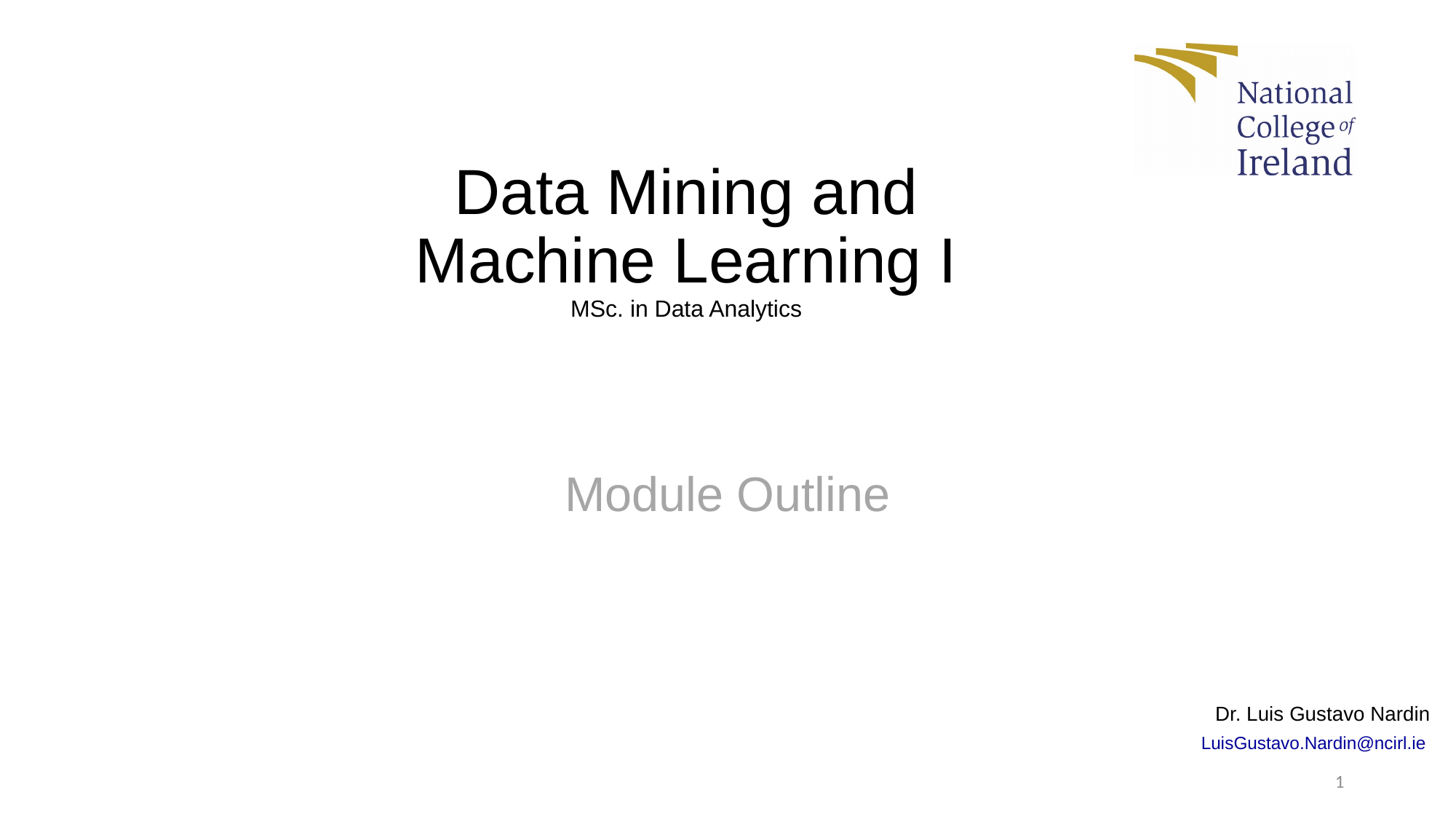

# Data Mining and Machine Learning I MSc. in Data Analytics
Module Outline
Dr. Luis Gustavo Nardin
LuisGustavo.Nardin@ncirl.ie
1